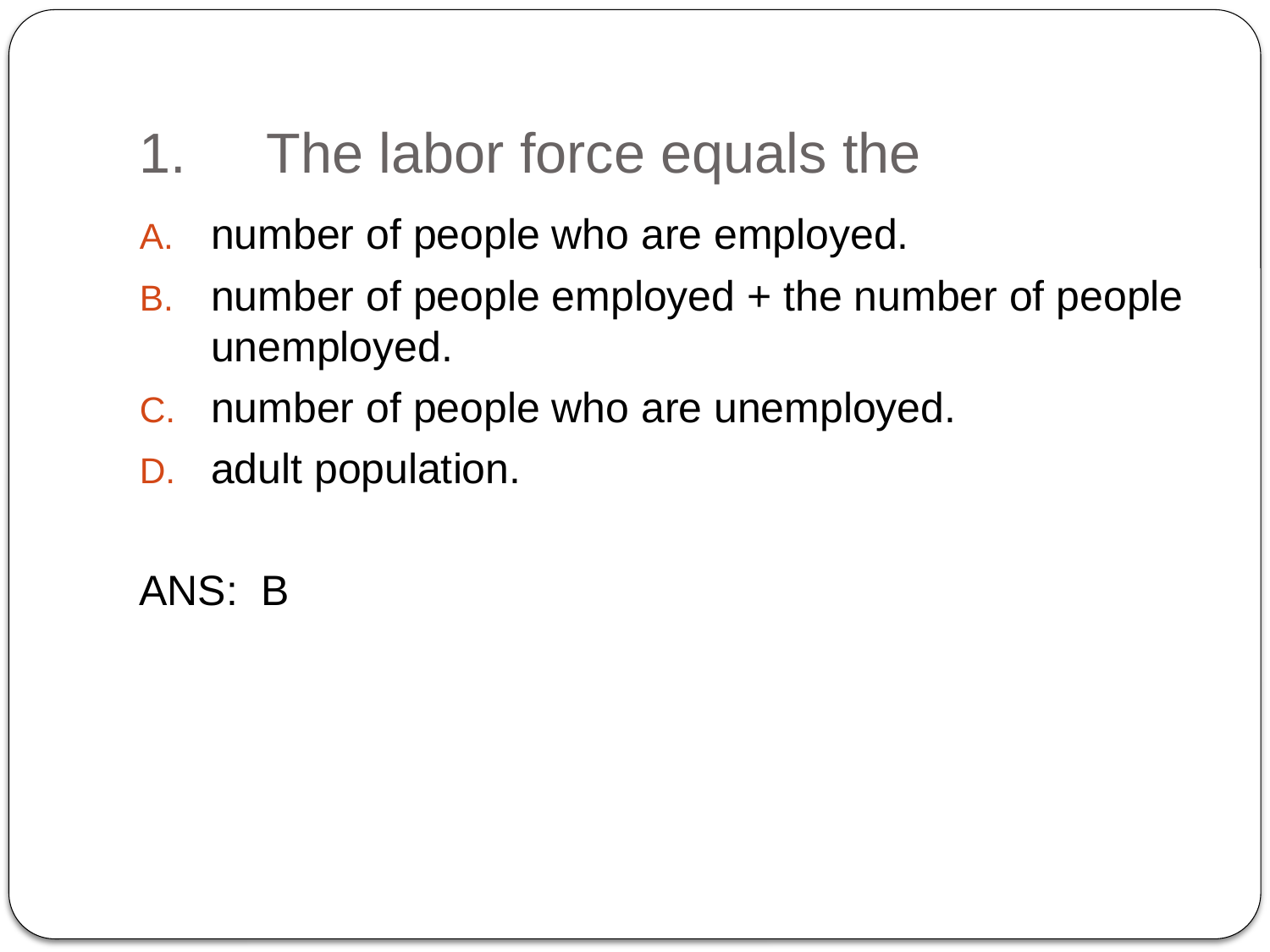

# 1.	The labor force equals the
number of people who are employed.
number of people employed + the number of people unemployed.
number of people who are unemployed.
adult population.

ANS:  B